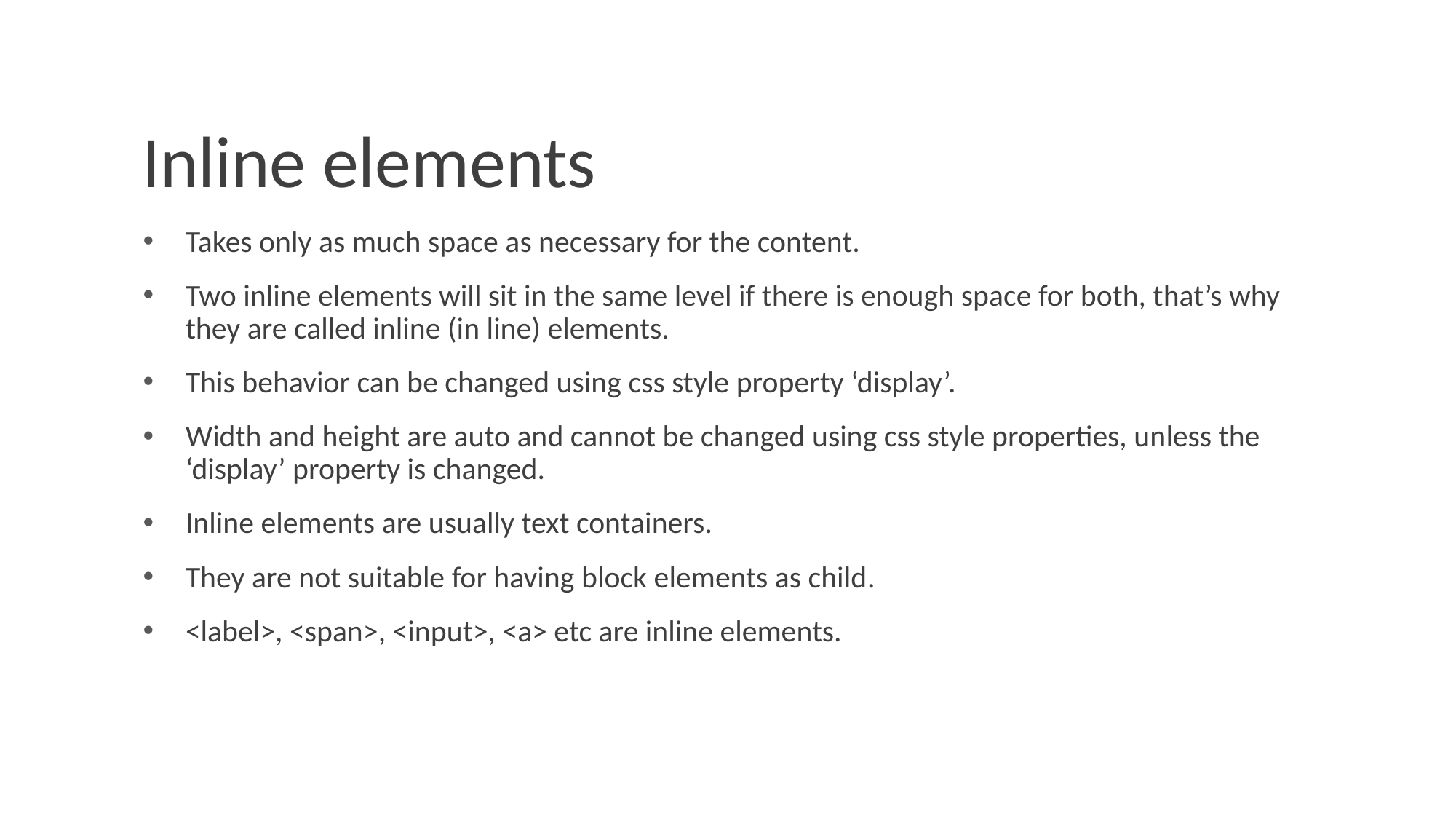

# Inline elements
Takes only as much space as necessary for the content.
Two inline elements will sit in the same level if there is enough space for both, that’s why they are called inline (in line) elements.
This behavior can be changed using css style property ‘display’.
Width and height are auto and cannot be changed using css style properties, unless the ‘display’ property is changed.
Inline elements are usually text containers.
They are not suitable for having block elements as child.
<label>, <span>, <input>, <a> etc are inline elements.